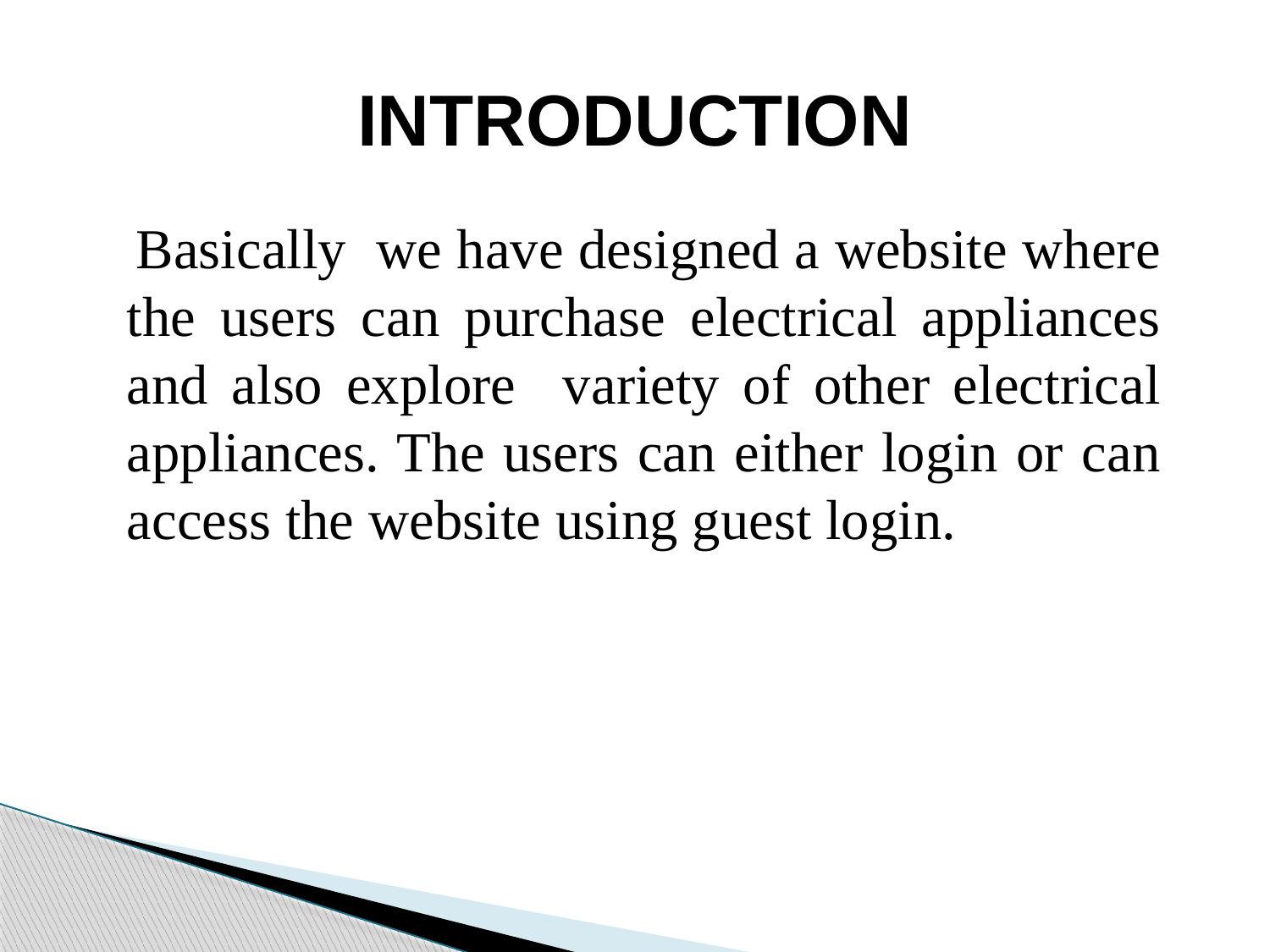

# INTRODUCTION
   Basically  we have designed a website where the users can purchase electrical appliances and also explore  variety of other electrical appliances. The users can either login or can access the website using guest login.